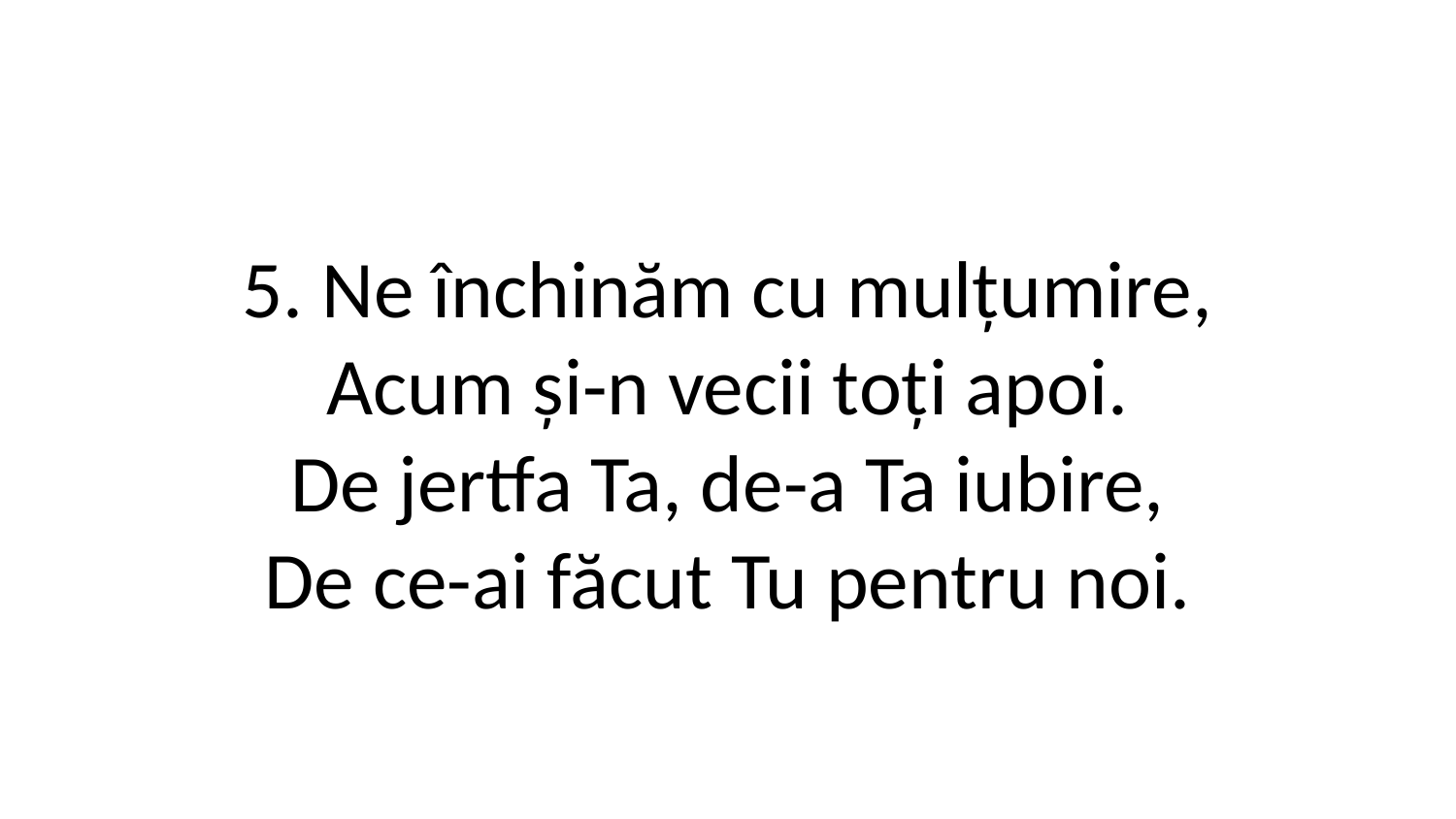

5. Ne închinăm cu mulțumire,
Acum și-n vecii toți apoi.
De jertfa Ta, de-a Ta iubire,
De ce-ai făcut Tu pentru noi.